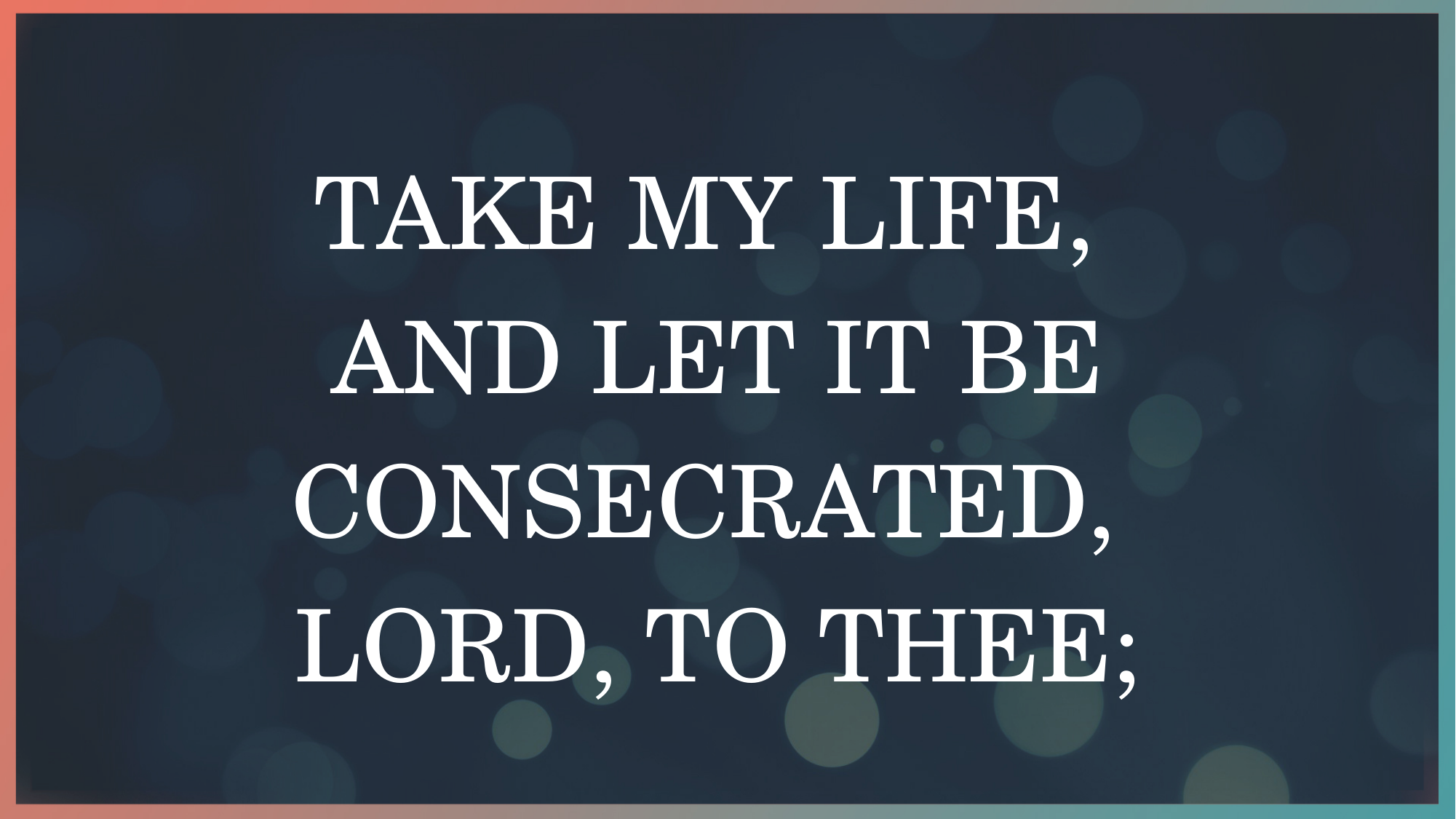

TAKE MY LIFE,
AND LET IT BE
CONSECRATED,
LORD, TO THEE;